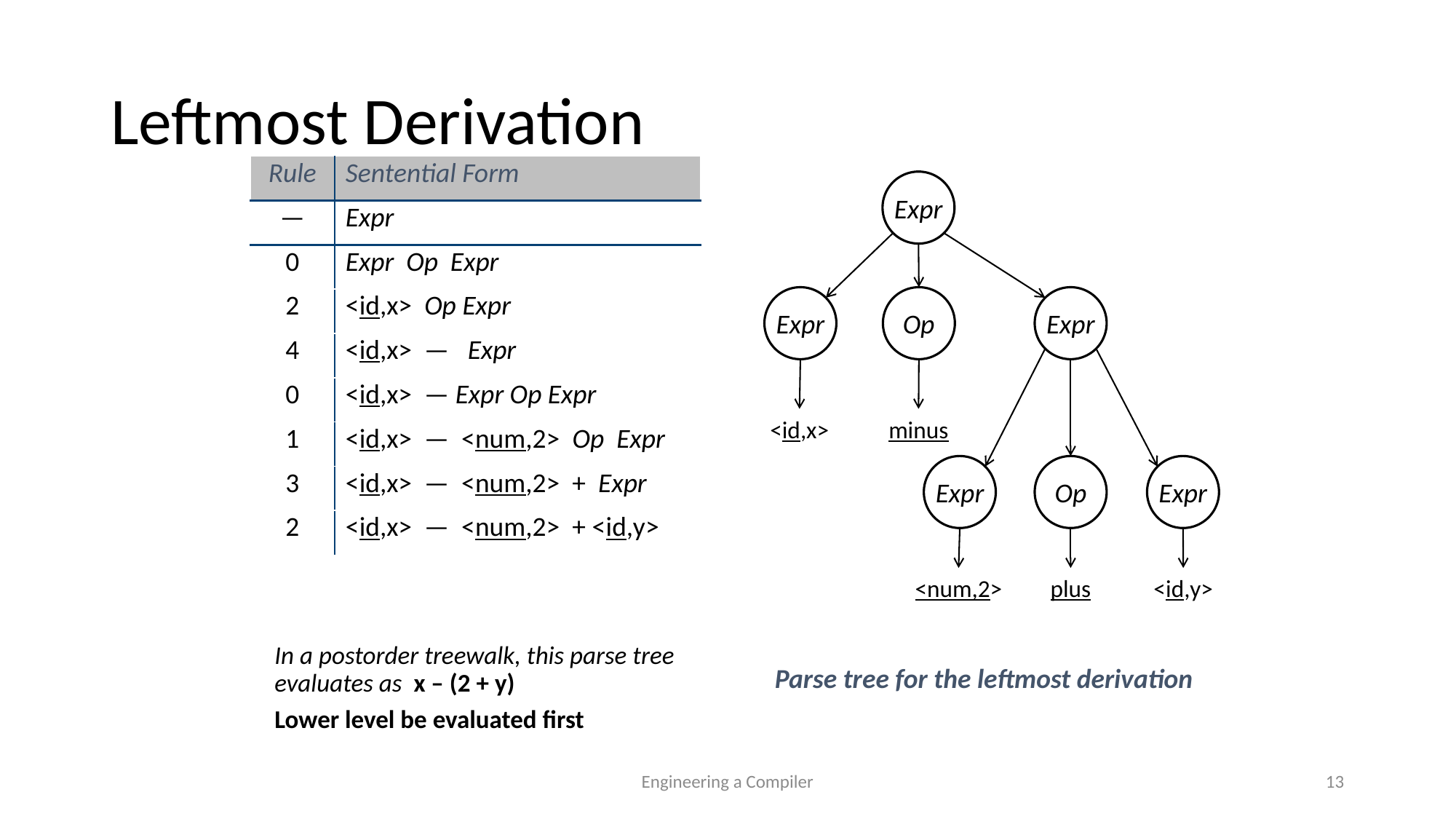

# Leftmost Derivation
| Rule | Sentential Form |
| --- | --- |
| — | Expr |
| 0 | Expr Op Expr |
| 2 | <id,x> Op Expr |
| 4 | <id,x> — Expr |
| 0 | <id,x> — Expr Op Expr |
| 1 | <id,x> — <num,2> Op Expr |
| 3 | <id,x> — <num,2> + Expr |
| 2 | <id,x> — <num,2> + <id,y> |

Expr

Expr
Op
Expr
<id,x>
minus

Expr
Op
Expr
<num,2>
plus
<id,y>
Parse tree for the leftmost derivation
In a postorder treewalk, this parse tree evaluates as  x – (2 + y)
Lower level be evaluated first
Engineering a Compiler
13